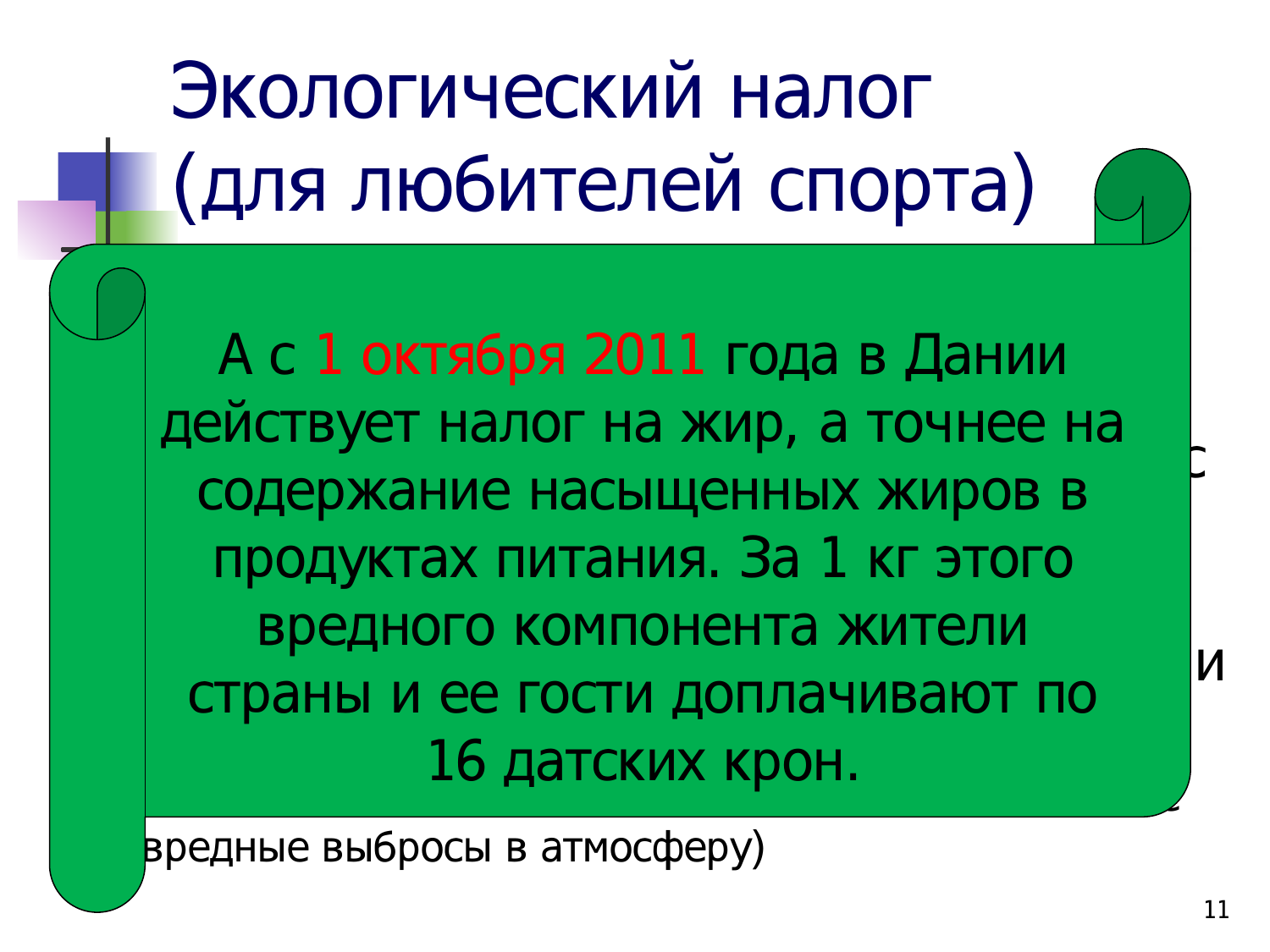

# Экологический налог (для любителей спорта)

А с 1 октября 2011 года в Дании действует налог на жир, а точнее на содержание насыщенных жиров в продуктах питания. За 1 кг этого вредного компонента жители страны и ее гости доплачивают по 16 датских крон.
В 1999 году был введен экологический налог для спортсменов. При этом приверженцы видов спорта, связанных с движением (футбол, баскетбол, гольф, бейсбол и др.) обязан платить в каждом году 150 крон, если ему больше 25 лет, и 25 крон, если меньше.
*(платят за износ площадок и земли под ними, а также за вредные выбросы в атмосферу)
11